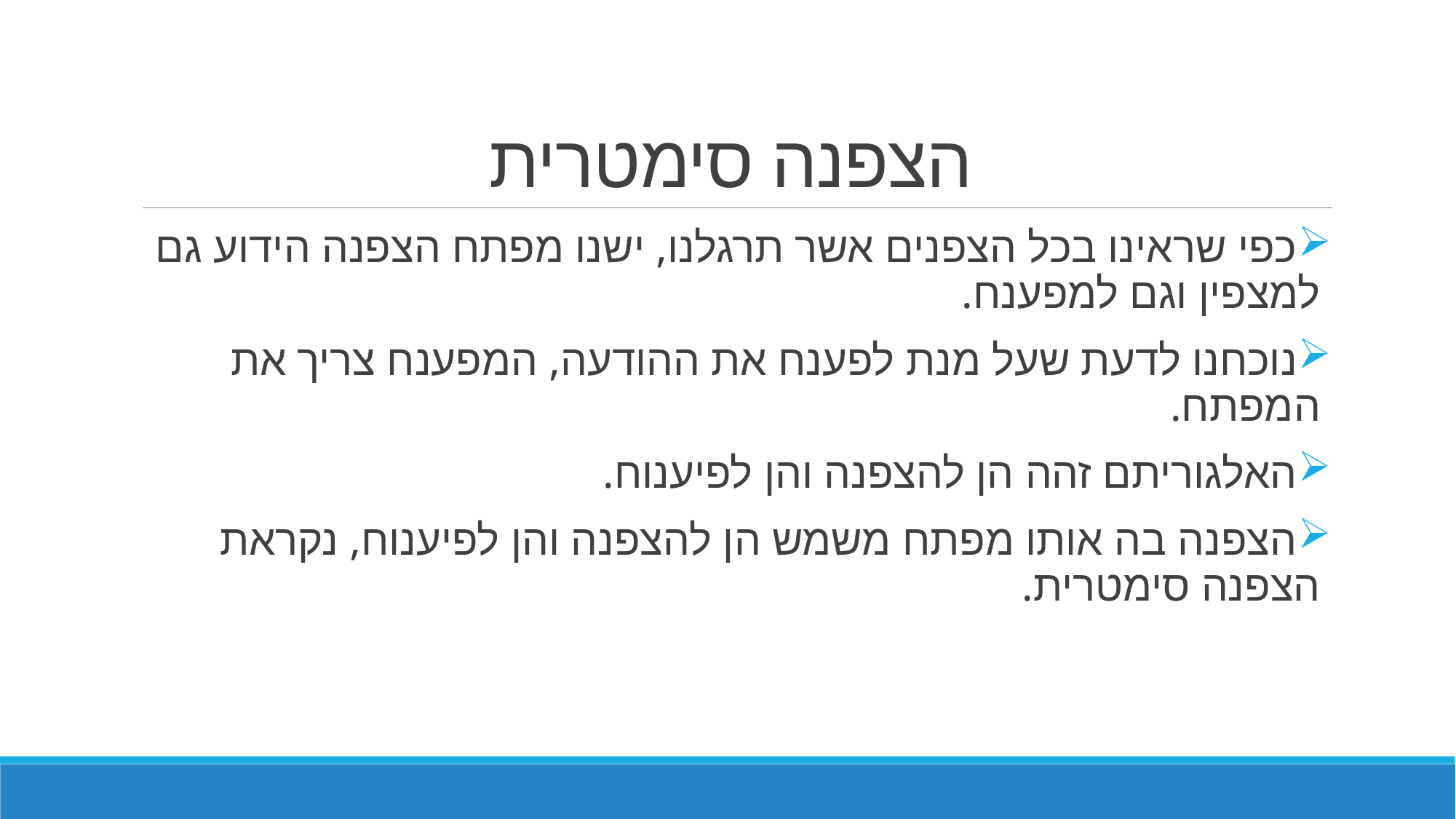

# הצפנה סימטרית
כפי שראינו בכל הצפנים אשר תרגלנו, ישנו מפתח הצפנה הידוע גם למצפין וגם למפענח.
נוכחנו לדעת שעל מנת לפענח את ההודעה, המפענח צריך את המפתח.
האלגוריתם זהה הן להצפנה והן לפיענוח.
הצפנה בה אותו מפתח משמש הן להצפנה והן לפיענוח, נקראת הצפנה סימטרית.